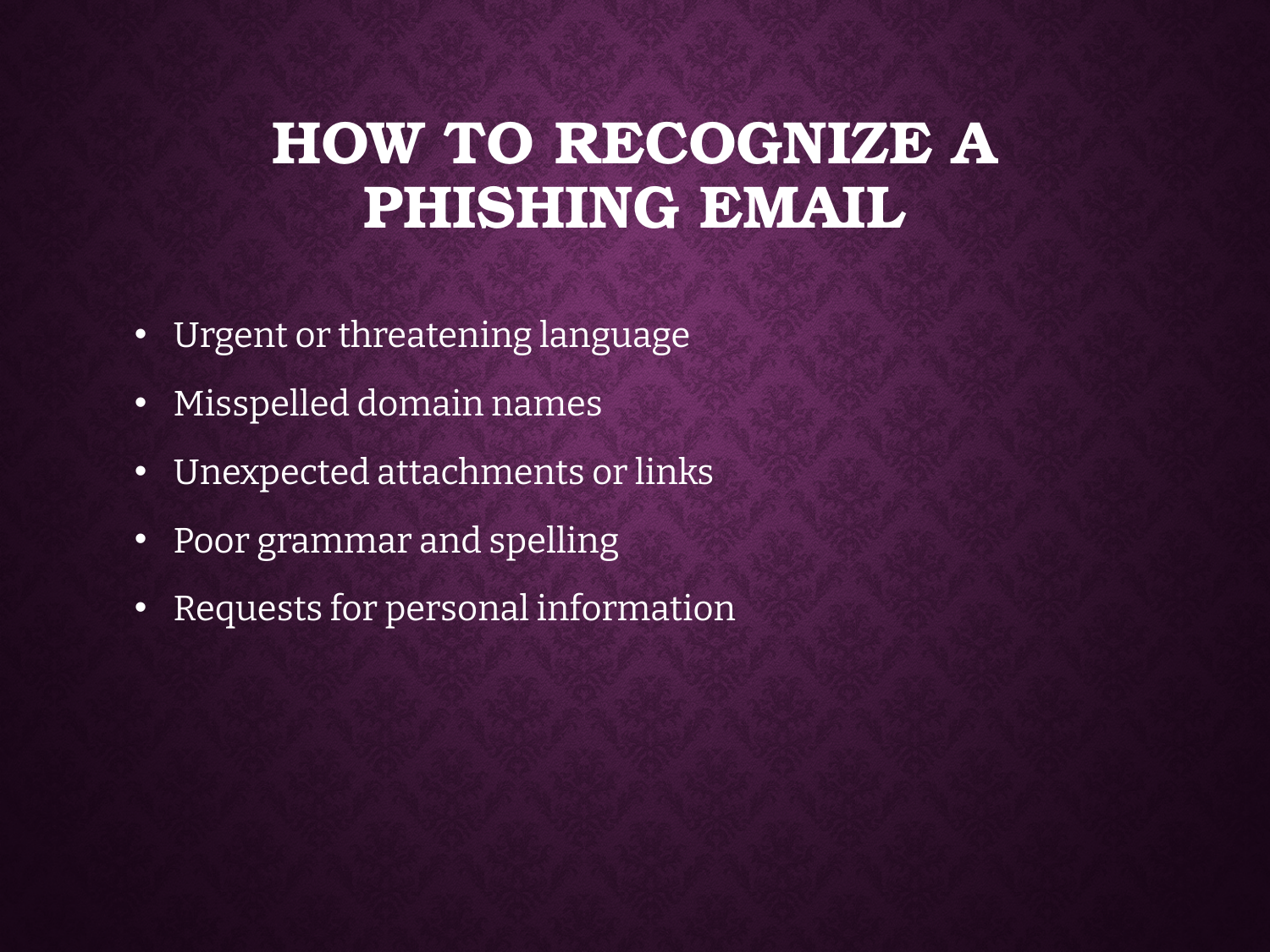

# How to Recognize a Phishing Email
 Urgent or threatening language
 Misspelled domain names
 Unexpected attachments or links
 Poor grammar and spelling
 Requests for personal information